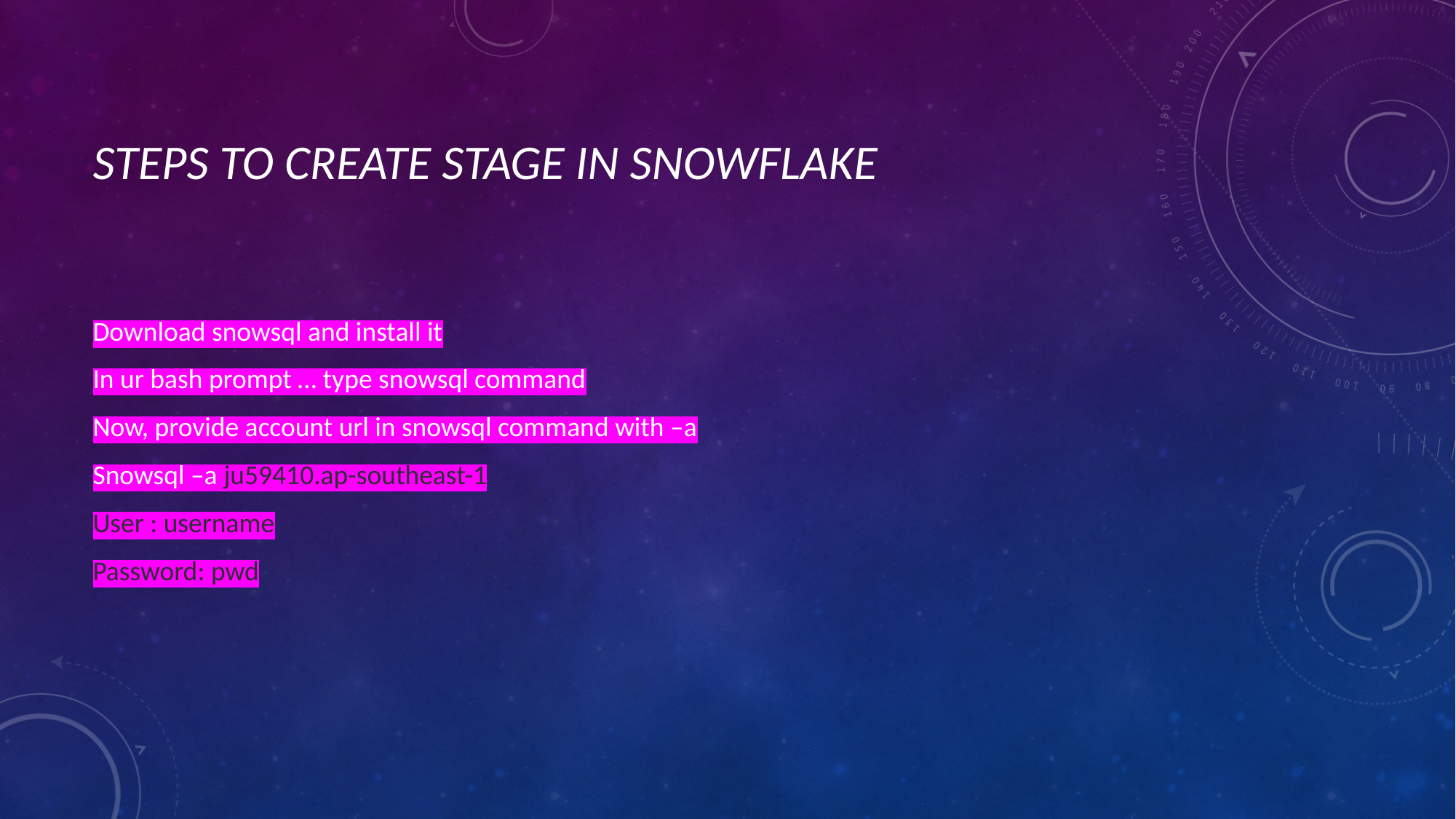

# Steps to create stage in snowflake
Download snowsql and install it
In ur bash prompt … type snowsql command
Now, provide account url in snowsql command with –a
Snowsql –a ju59410.ap-southeast-1
User : username
Password: pwd